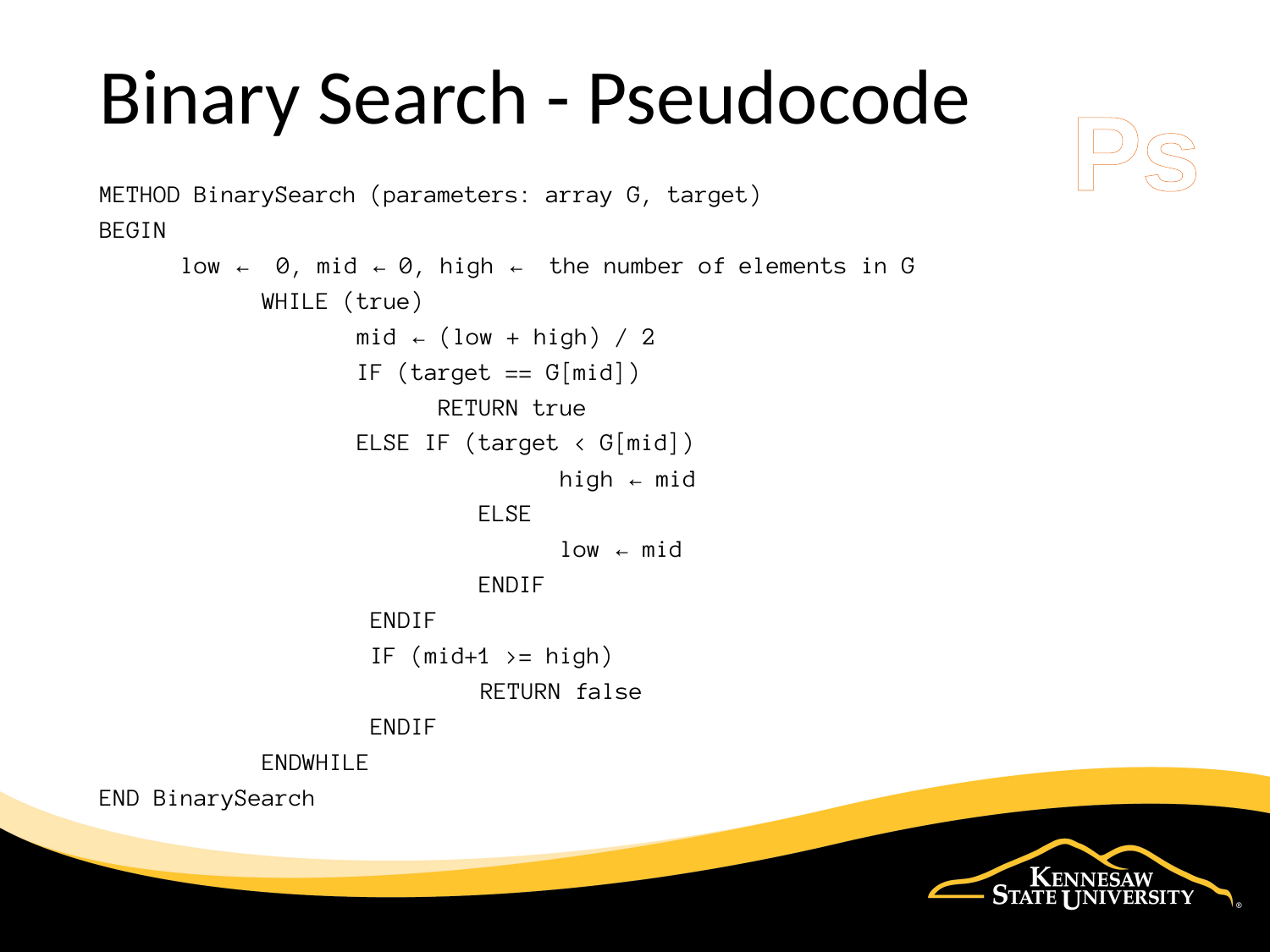

# Binary Search - Pseudocode
Ps
METHOD BinarySearch (parameters: array G, target)
BEGIN
      low ←  0, mid ← 0, high ←  the number of elements in G
            WHILE (true)
                   mid ← (low + high) / 2
                   IF (target == G[mid])
                         RETURN true
                   ELSE IF (target < G[mid])
                                  high ← mid
                            ELSE
                                  low ← mid
                            ENDIF
                    ENDIF
                    IF (mid+1 >= high)
			RETURN false
                    ENDIF
            ENDWHILE
END BinarySearch